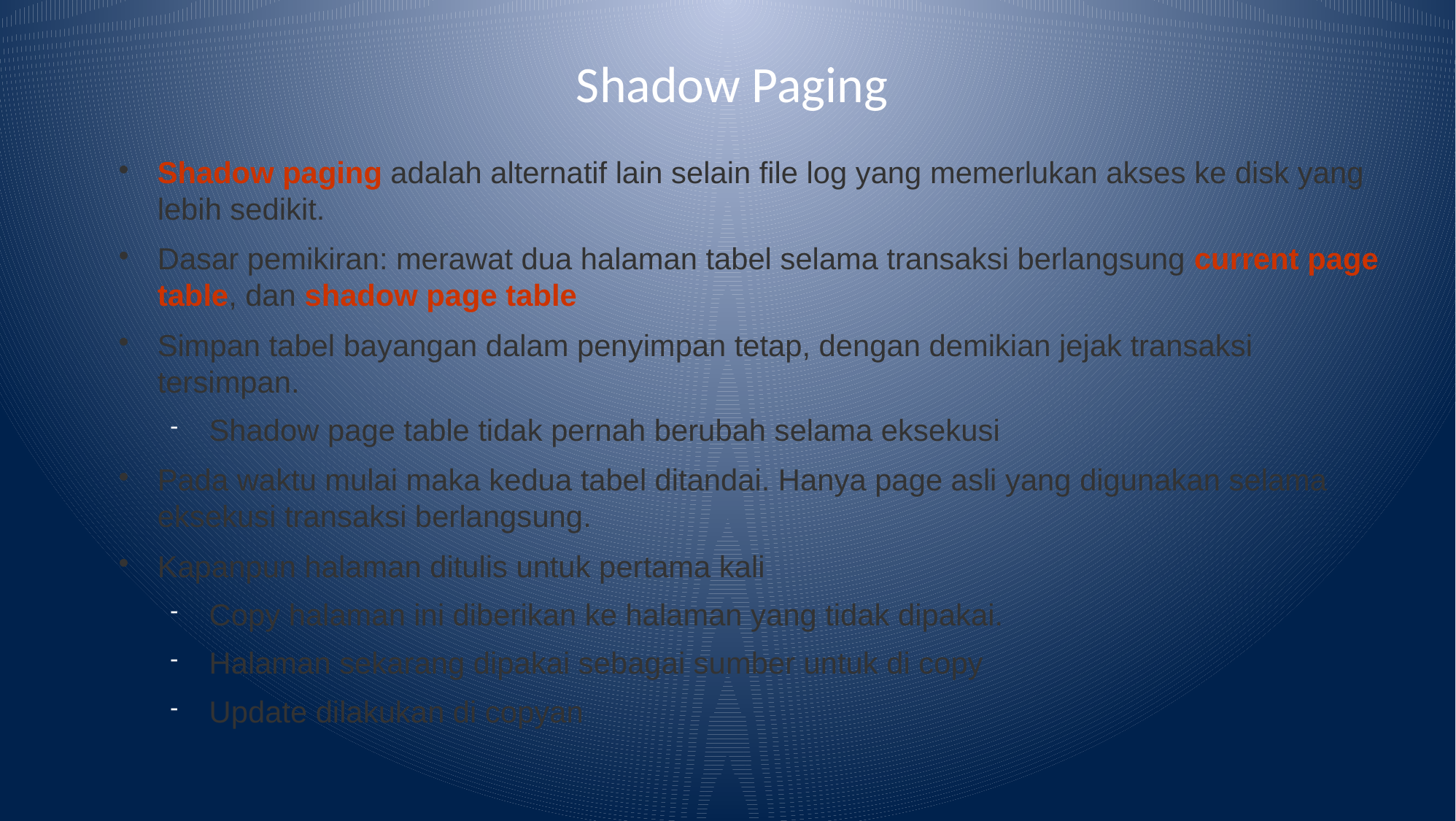

# Shadow Paging
Shadow paging adalah alternatif lain selain file log yang memerlukan akses ke disk yang lebih sedikit.
Dasar pemikiran: merawat dua halaman tabel selama transaksi berlangsung current page table, dan shadow page table
Simpan tabel bayangan dalam penyimpan tetap, dengan demikian jejak transaksi tersimpan.
Shadow page table tidak pernah berubah selama eksekusi
Pada waktu mulai maka kedua tabel ditandai. Hanya page asli yang digunakan selama eksekusi transaksi berlangsung.
Kapanpun halaman ditulis untuk pertama kali
Copy halaman ini diberikan ke halaman yang tidak dipakai.
Halaman sekarang dipakai sebagai sumber untuk di copy
Update dilakukan di copyan